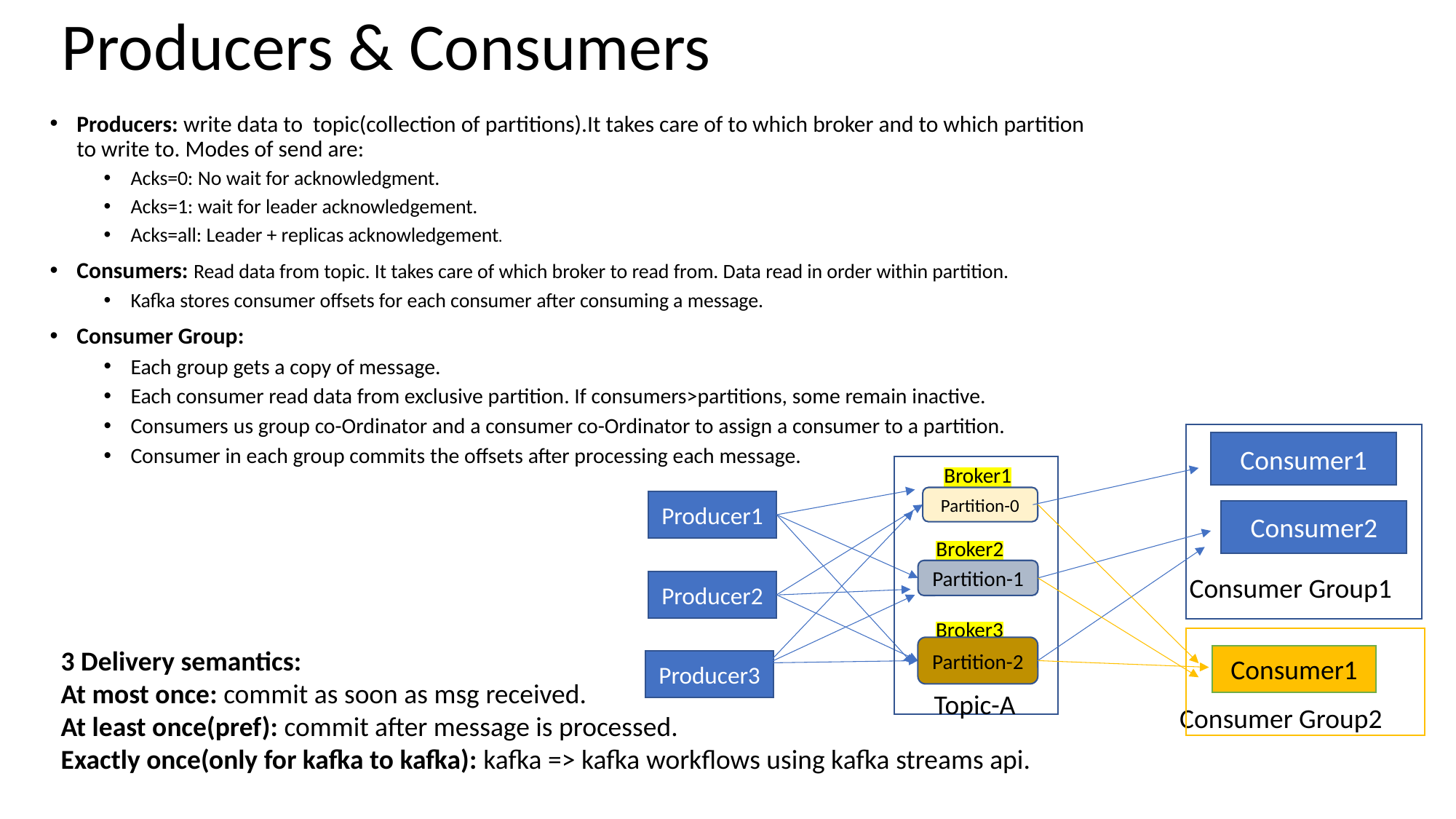

# Producers & Consumers
Producers: write data to  topic(collection of partitions).It takes care of to which broker and to which partition to write to. Modes of send are:
Acks=0: No wait for acknowledgment.
Acks=1: wait for leader acknowledgement.
Acks=all: Leader + replicas acknowledgement.
Consumers: Read data from topic. It takes care of which broker to read from. Data read in order within partition.
Kafka stores consumer offsets for each consumer after consuming a message.
Consumer Group:
Each group gets a copy of message.
Each consumer read data from exclusive partition. If consumers>partitions, some remain inactive.
Consumers us group co-Ordinator and a consumer co-Ordinator to assign a consumer to a partition.
Consumer in each group commits the offsets after processing each message.

Consumer Group1
Consumer1
Consumer2

Broker1
Partition-0
Broker2
Partition-1
Broker3
Partition-2
Producer1
Producer2

Consumer1
Producer3
Consumer Group2
Topic-A
3 Delivery semantics:
At most once: commit as soon as msg received.
At least once(pref): commit after message is processed.
Exactly once(only for kafka to kafka): kafka => kafka workflows using kafka streams api.